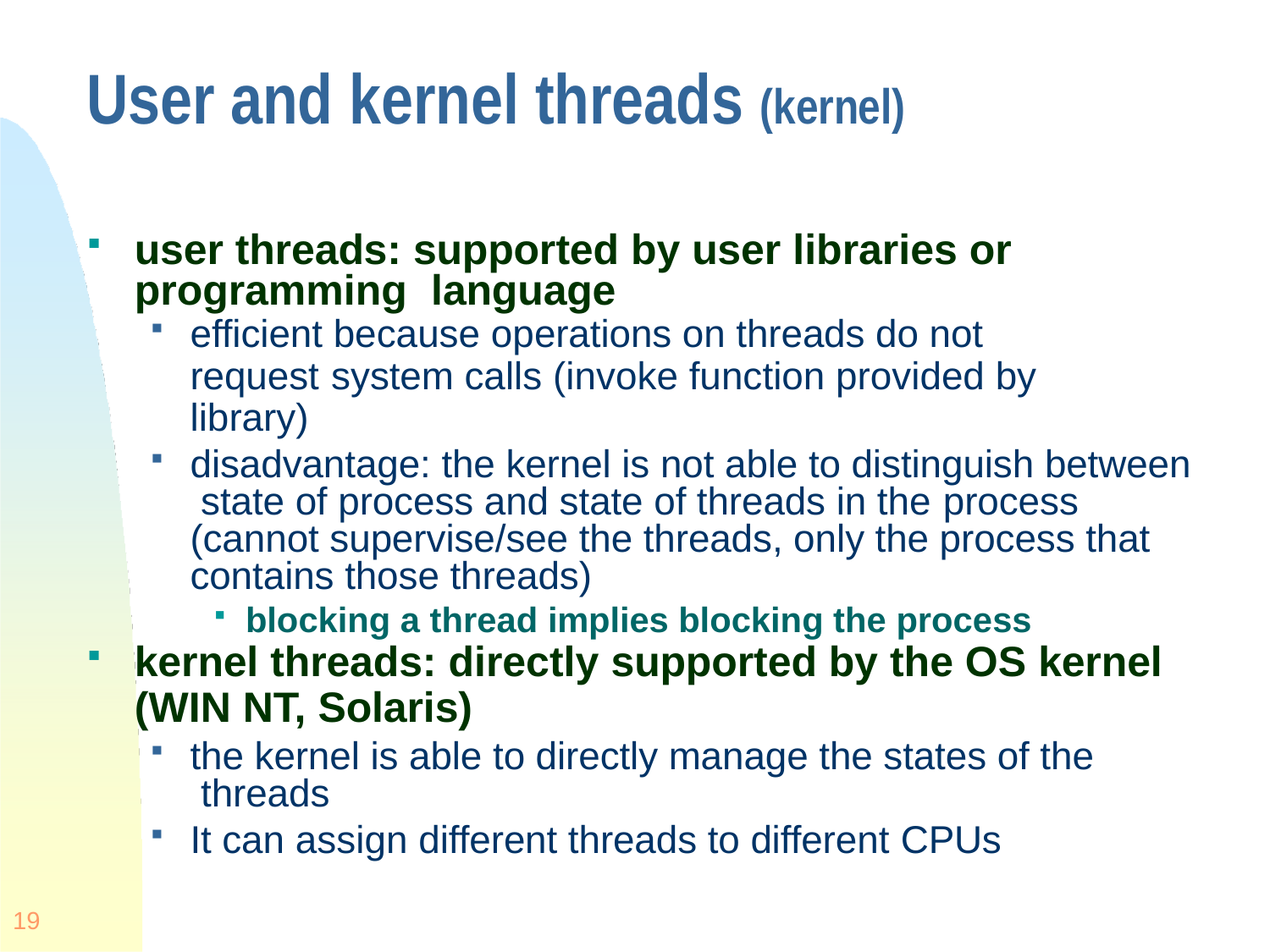

# User and kernel threads (kernel)
user threads: supported by user libraries or programming  language
efficient because operations on threads do not request system calls (invoke function provided by library)
disadvantage: the kernel is not able to distinguish between  state of process and state of threads in the process (cannot supervise/see the threads, only the process that contains those threads)
blocking a thread implies blocking the process
kernel threads: directly supported by the OS kernel
(WIN NT, Solaris)
the kernel is able to directly manage the states of the  threads
It can assign different threads to different CPUs
19